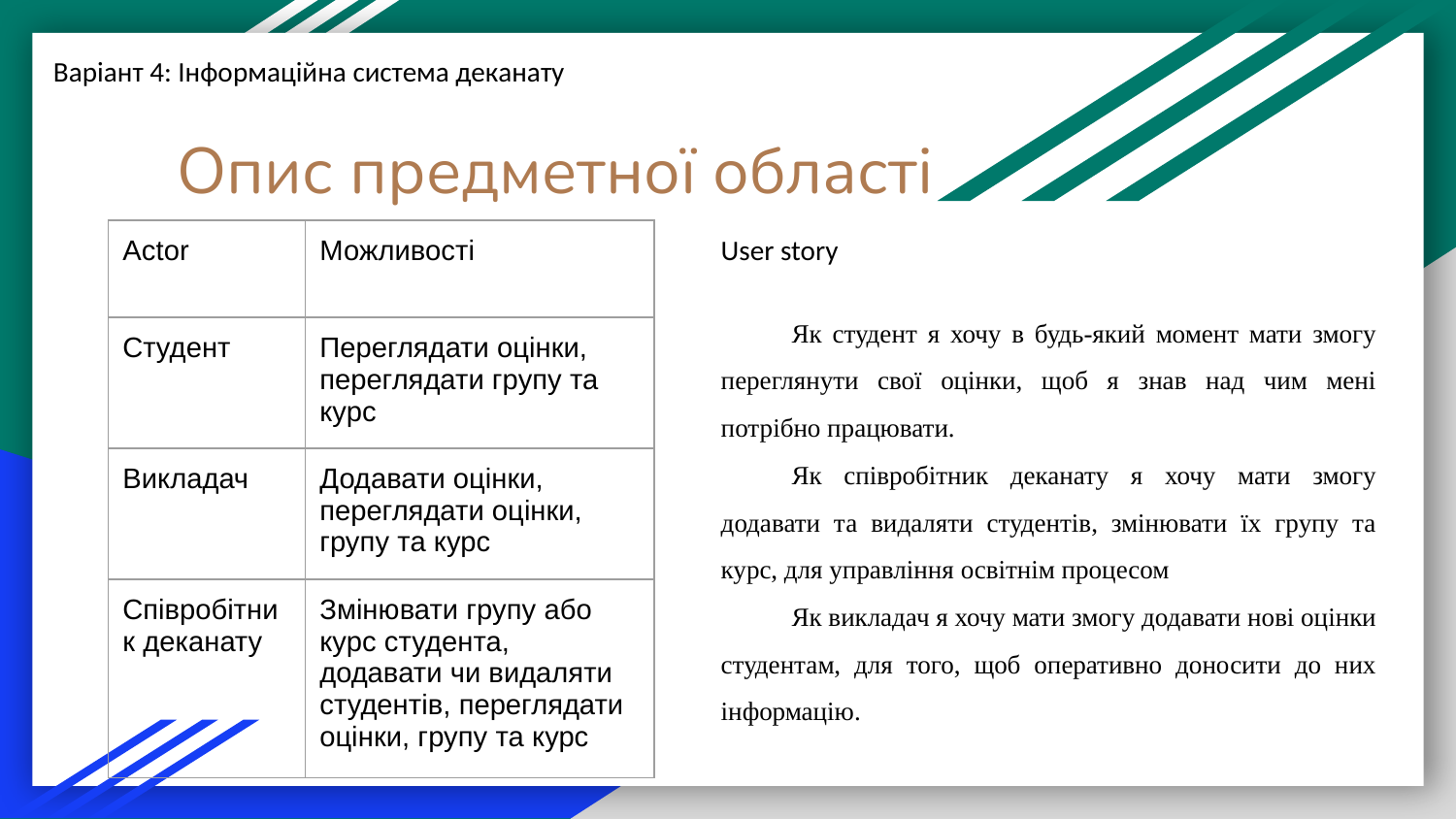

Варіант 4: Інформаційна система деканату
# Опис предметної області
User story

Як студент я хочу в будь-який момент мати змогу переглянути свої оцінки, щоб я знав над чим мені потрібно працювати.
Як співробітник деканату я хочу мати змогу додавати та видаляти студентів, змінювати їх групу та курс, для управління освітнім процесом
Як викладач я хочу мати змогу додавати нові оцінки студентам, для того, щоб оперативно доносити до них інформацію.

| Actor | Можливості |
| --- | --- |
| Студент | Переглядати оцінки, переглядати групу та курс |
| Викладач | Додавати оцінки, переглядати оцінки, групу та курс |
| Співробітник деканату | Змінювати групу або курс студента, додавати чи видаляти студентів, переглядати оцінки, групу та курс |